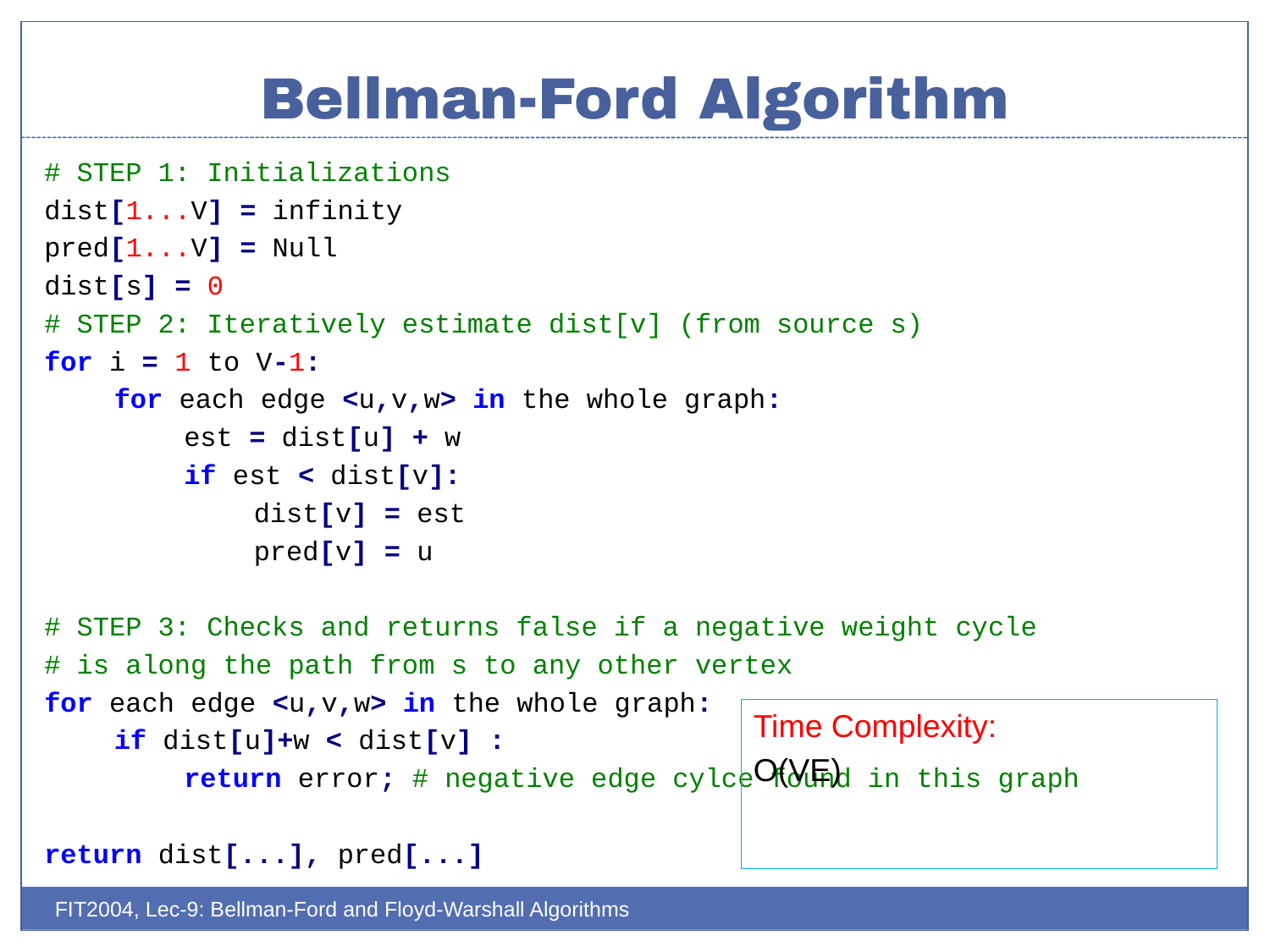

# Bellman-Ford Algorithm
# STEP 1: Initializations
dist[1...V] = infinity
pred[1...V] = Null
dist[s] = 0
# STEP 2: Iteratively estimate dist[v] (from source s)
for i = 1 to V-1:
	for each edge <u,v,w> in the whole graph:
		est = dist[u] + w
		if est < dist[v]:
			dist[v] = est
			pred[v] = u

# STEP 3: Checks and returns false if a negative weight cycle
# is along the path from s to any other vertex
for each edge <u,v,w> in the whole graph:
	if dist[u]+w < dist[v] :
		return error; # negative edge cylce found in this graph

return dist[...], pred[...]

Time Complexity:
O(VE)
FIT2004, Lec-9: Bellman-Ford and Floyd-Warshall Algorithms